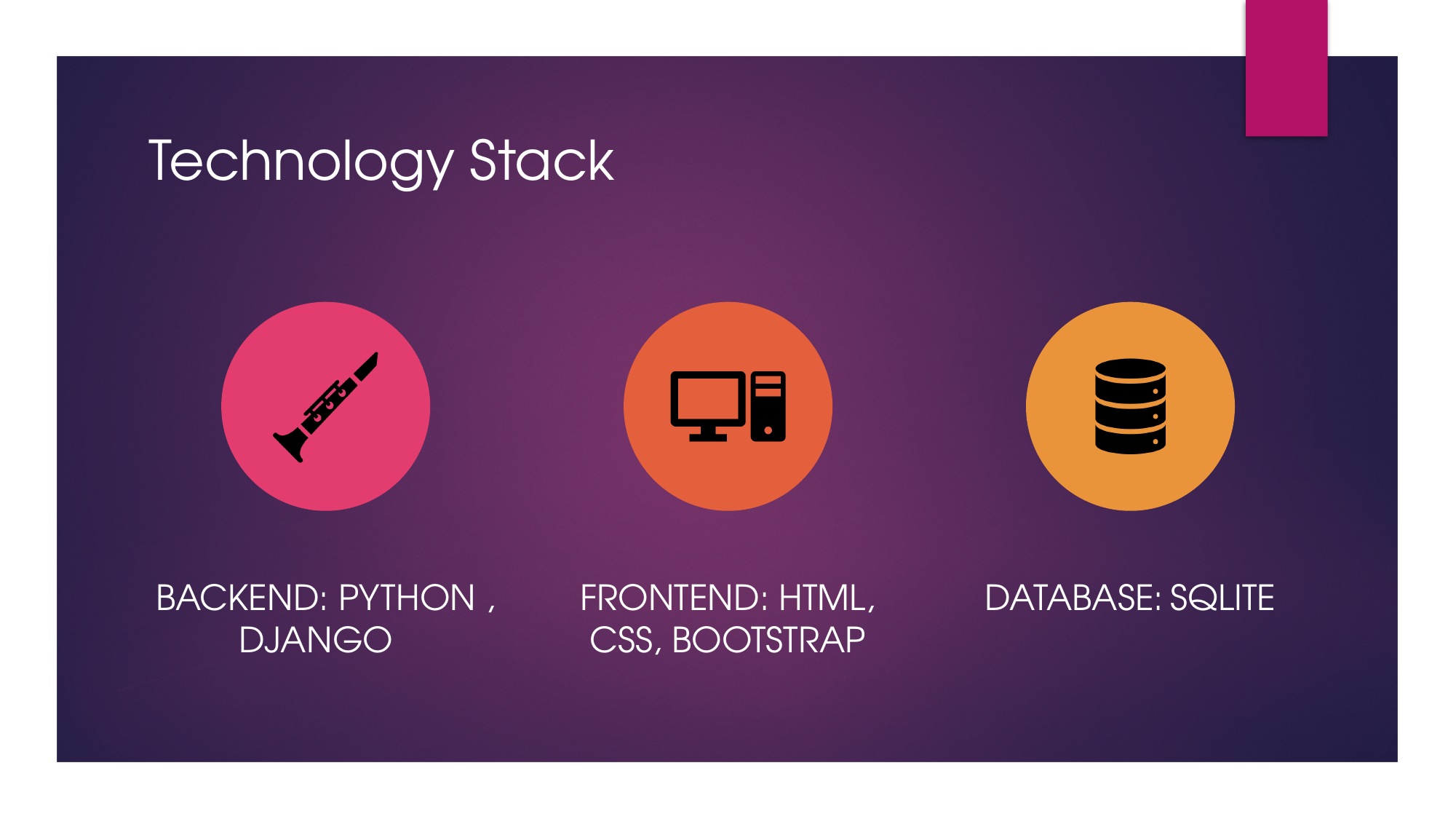

# Technology Stack
Backend: Python , Django
Frontend: Html, CSS, Bootstrap
Database: SQLite